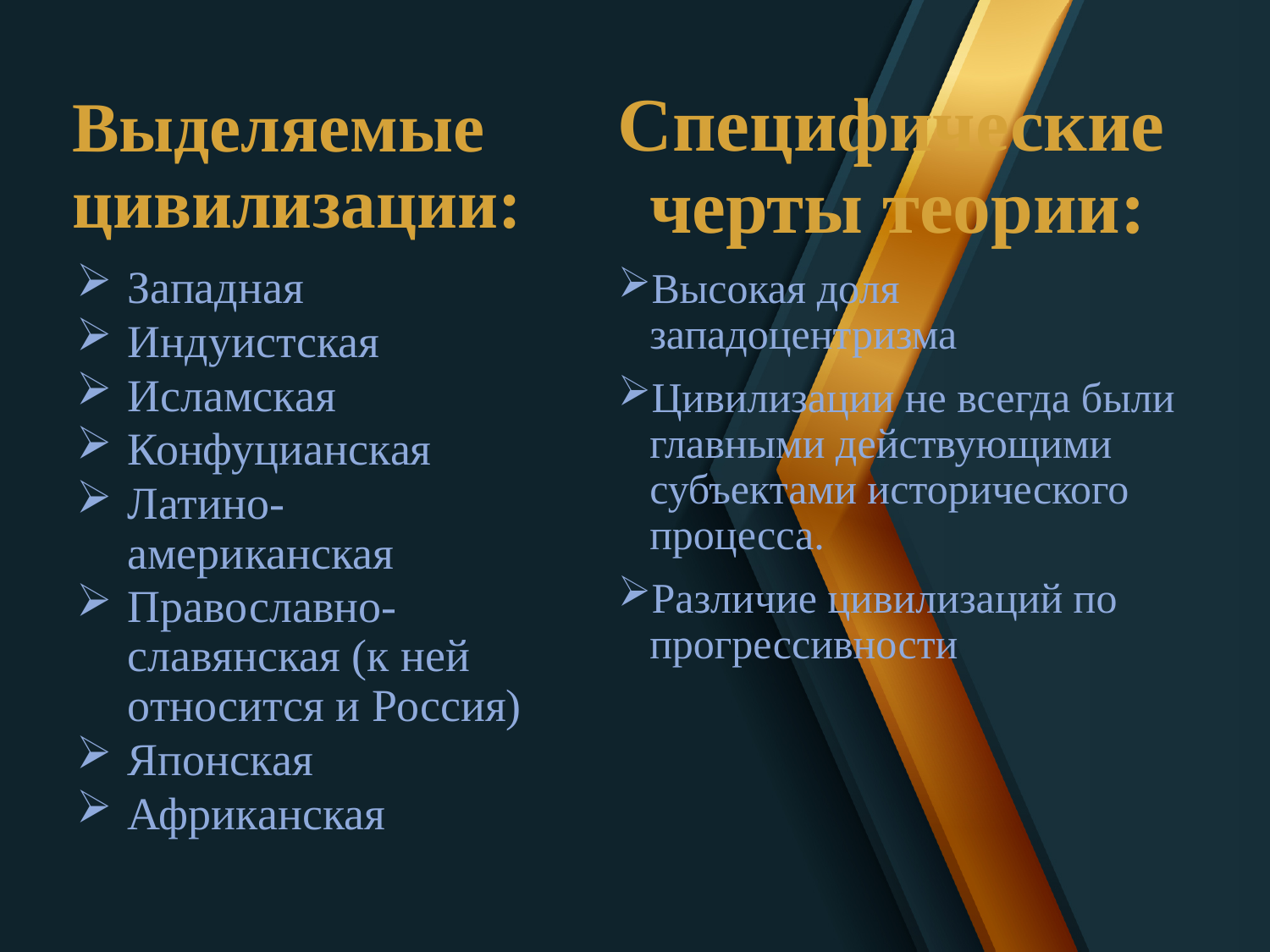

# Выделяемые цивилизации:
Специфические черты теории:
Высокая доля западоцентризма
Цивилизации не всегда были главными действующими субъектами исторического процесса.
Различие цивилизаций по прогрессивности

Западная
Индуистская
Исламская
Конфуцианская
Латино-американская
Православно-славянская (к ней относится и Россия)
Японская
Африканская